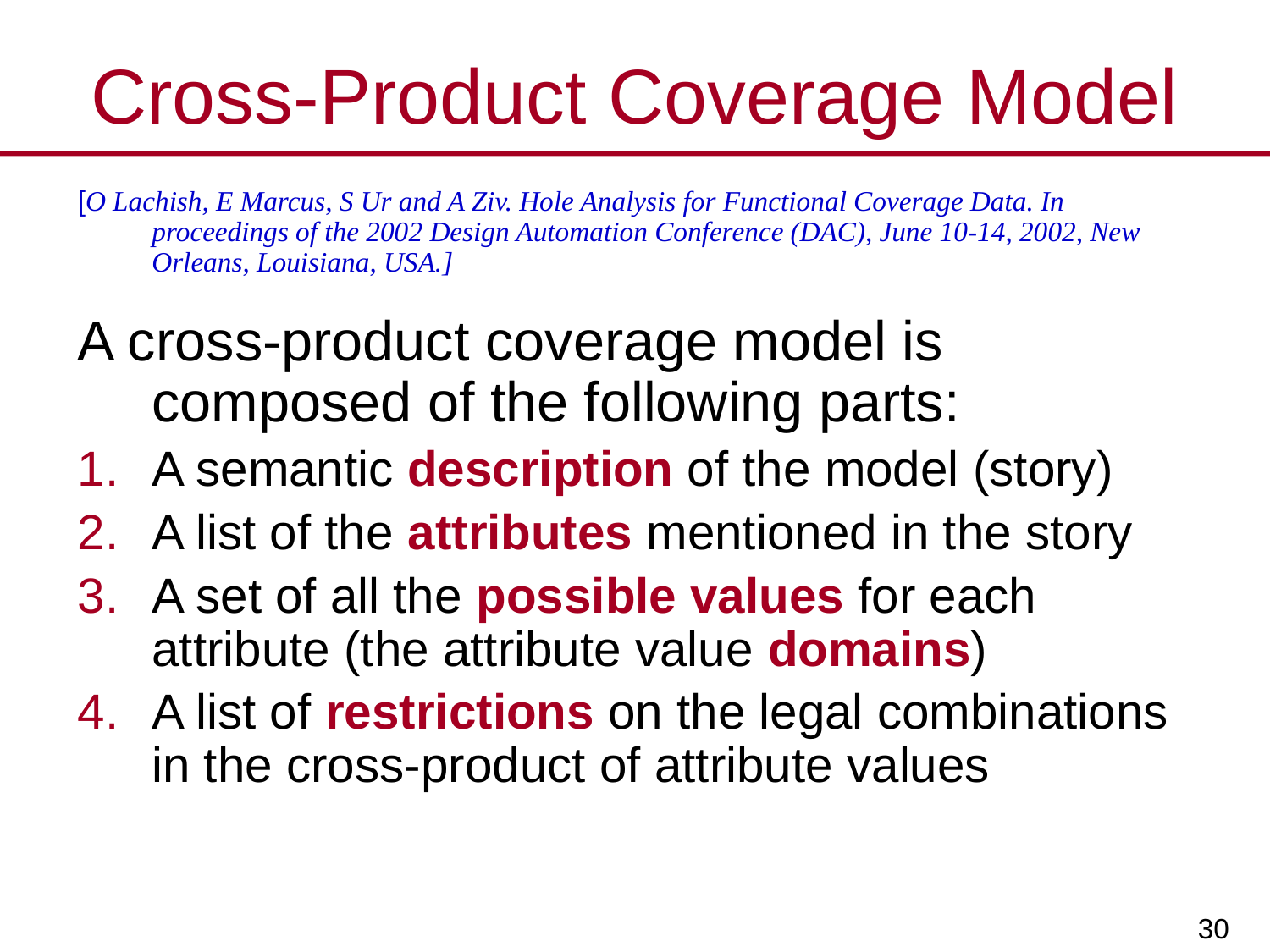

# Cross-Product Coverage Model
[O Lachish, E Marcus, S Ur and A Ziv. Hole Analysis for Functional Coverage Data. In proceedings of the 2002 Design Automation Conference (DAC), June 10-14, 2002, New Orleans, Louisiana, USA.]

A cross-product coverage model is composed of the following parts:
A semantic description of the model (story)
A list of the attributes mentioned in the story
A set of all the possible values for each attribute (the attribute value domains)
A list of restrictions on the legal combinations in the cross-product of attribute values